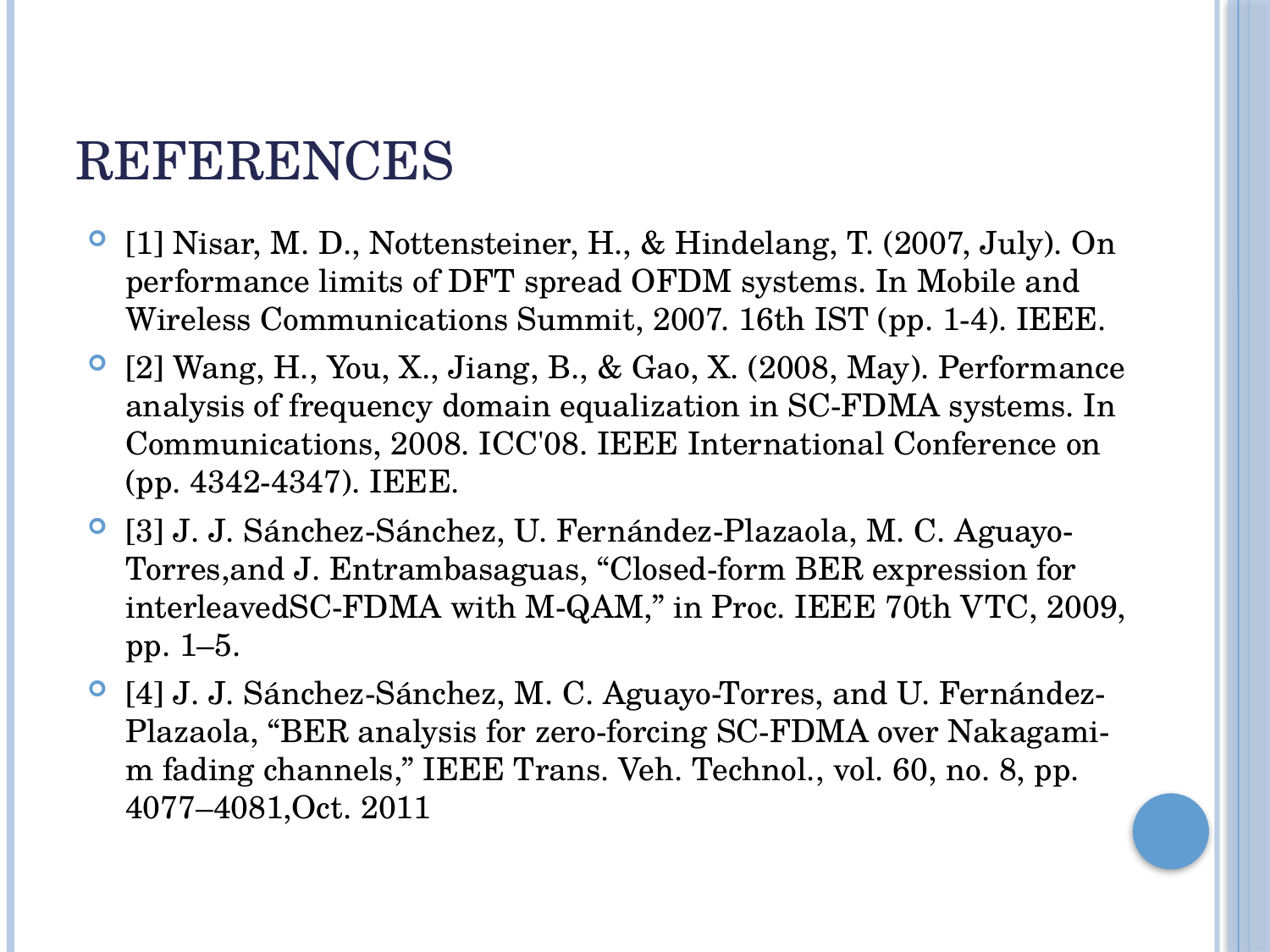

# References
[1] Nisar, M. D., Nottensteiner, H., & Hindelang, T. (2007, July). On performance limits of DFT spread OFDM systems. In Mobile and Wireless Communications Summit, 2007. 16th IST (pp. 1-4). IEEE.
[2] Wang, H., You, X., Jiang, B., & Gao, X. (2008, May). Performance analysis of frequency domain equalization in SC-FDMA systems. In Communications, 2008. ICC'08. IEEE International Conference on (pp. 4342-4347). IEEE.
[3] J. J. Sánchez-Sánchez, U. Fernández-Plazaola, M. C. Aguayo-Torres,and J. Entrambasaguas, “Closed-form BER expression for interleavedSC-FDMA with M-QAM,” in Proc. IEEE 70th VTC, 2009, pp. 1–5.
[4] J. J. Sánchez-Sánchez, M. C. Aguayo-Torres, and U. Fernández-Plazaola, “BER analysis for zero-forcing SC-FDMA over Nakagami-m fading channels,” IEEE Trans. Veh. Technol., vol. 60, no. 8, pp. 4077–4081,Oct. 2011